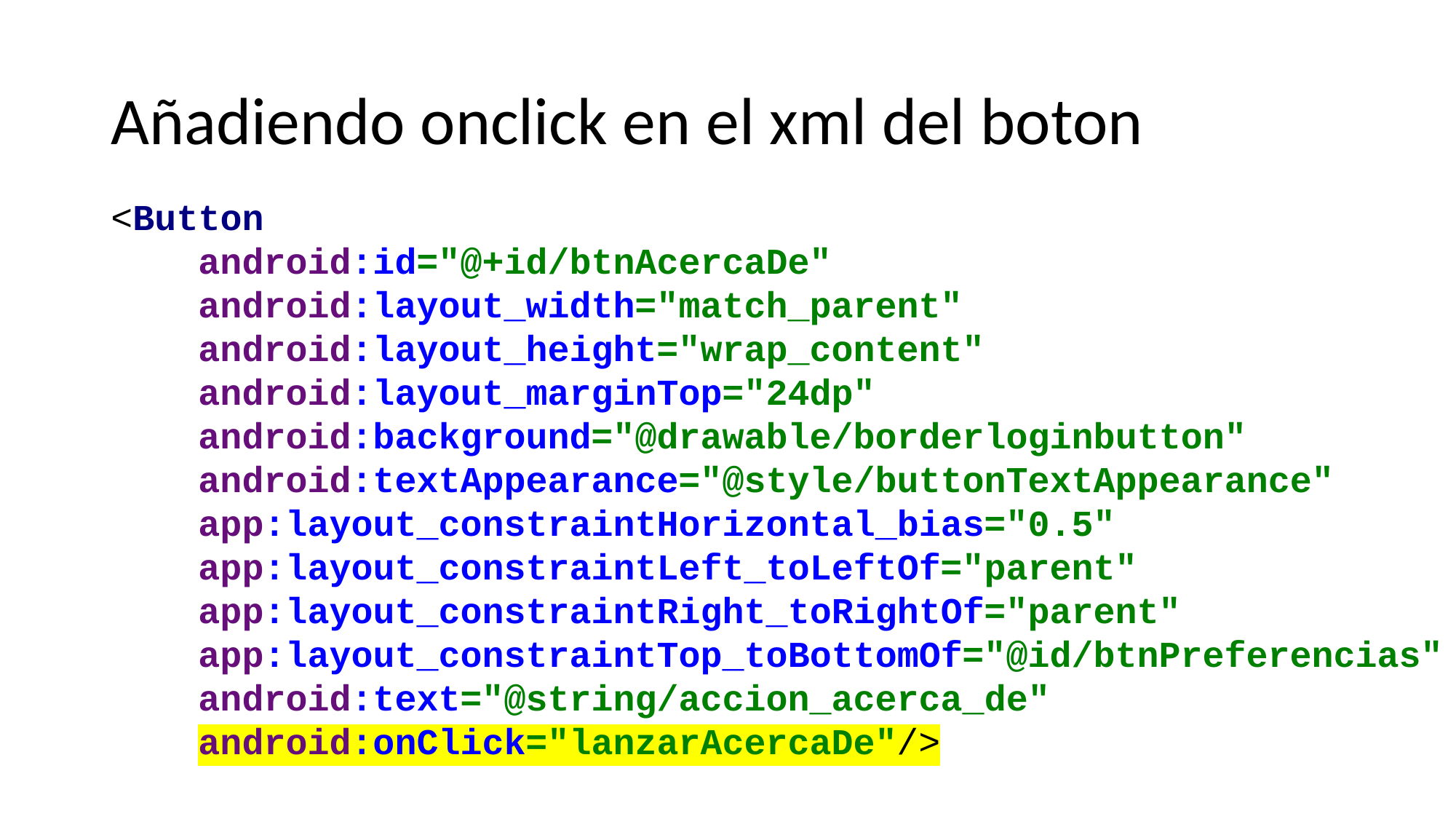

# Añadiendo onclick en el xml del boton
<Button
    android:id="@+id/btnAcercaDe"
    android:layout_width="match_parent"
    android:layout_height="wrap_content"
    android:layout_marginTop="24dp"
    android:background="@drawable/borderloginbutton"
    android:textAppearance="@style/buttonTextAppearance"
    app:layout_constraintHorizontal_bias="0.5"
    app:layout_constraintLeft_toLeftOf="parent"
    app:layout_constraintRight_toRightOf="parent"
    app:layout_constraintTop_toBottomOf="@id/btnPreferencias"
    android:text="@string/accion_acerca_de"
    android:onClick="lanzarAcercaDe"/>